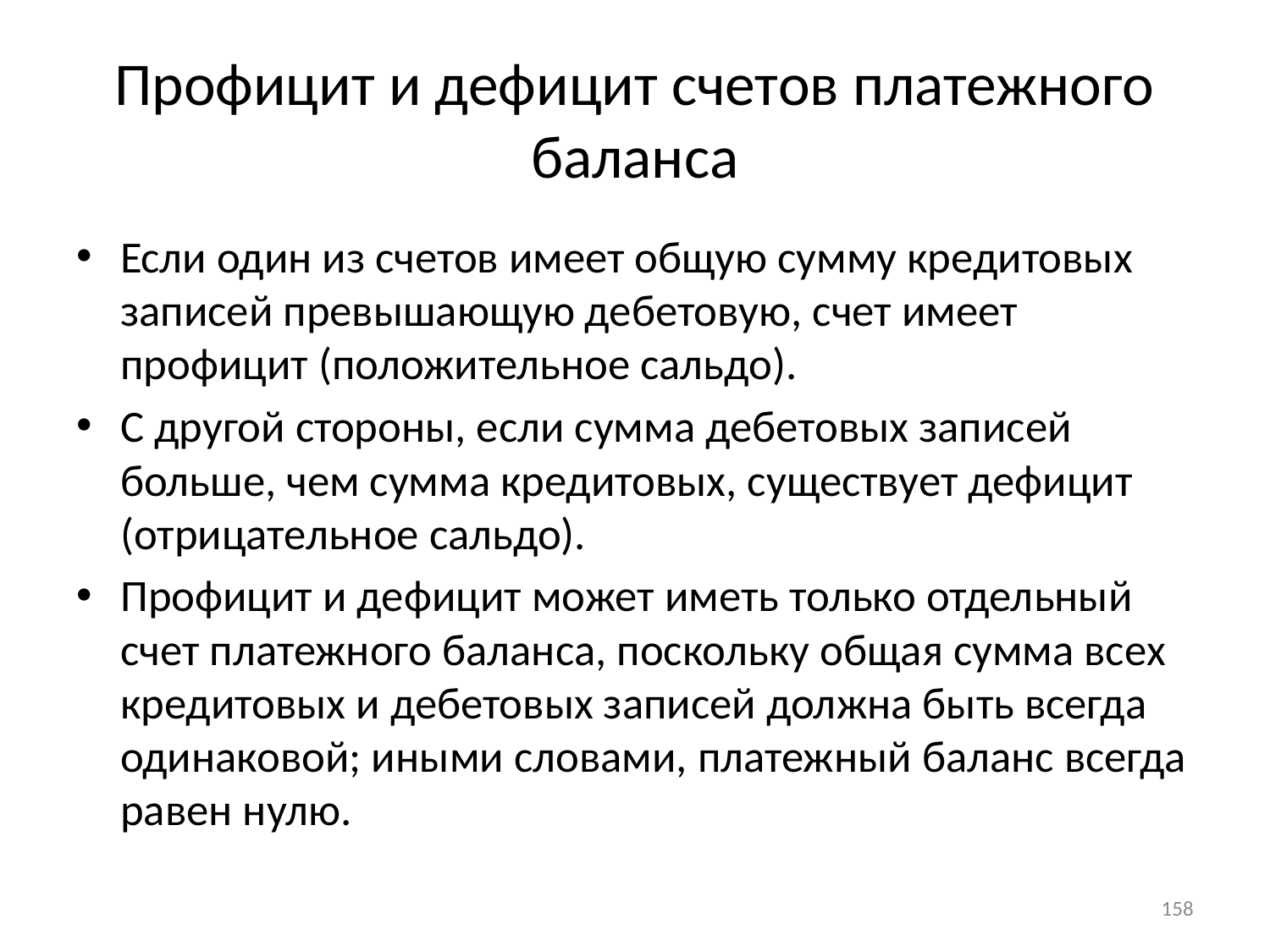

# Профицит и дефицит счетов платежного баланса
Если один из счетов имеет общую сумму кредитовых записей превышающую дебетовую, счет имеет профицит (положительное сальдо).
С другой стороны, если сумма дебетовых записей больше, чем сумма кредитовых, существует дефицит (отрицательное сальдо).
Профицит и дефицит может иметь только отдельный счет платежного баланса, поскольку общая сумма всех кредитовых и дебетовых записей должна быть всегда одинаковой; иными словами, платежный баланс всегда равен нулю.
158